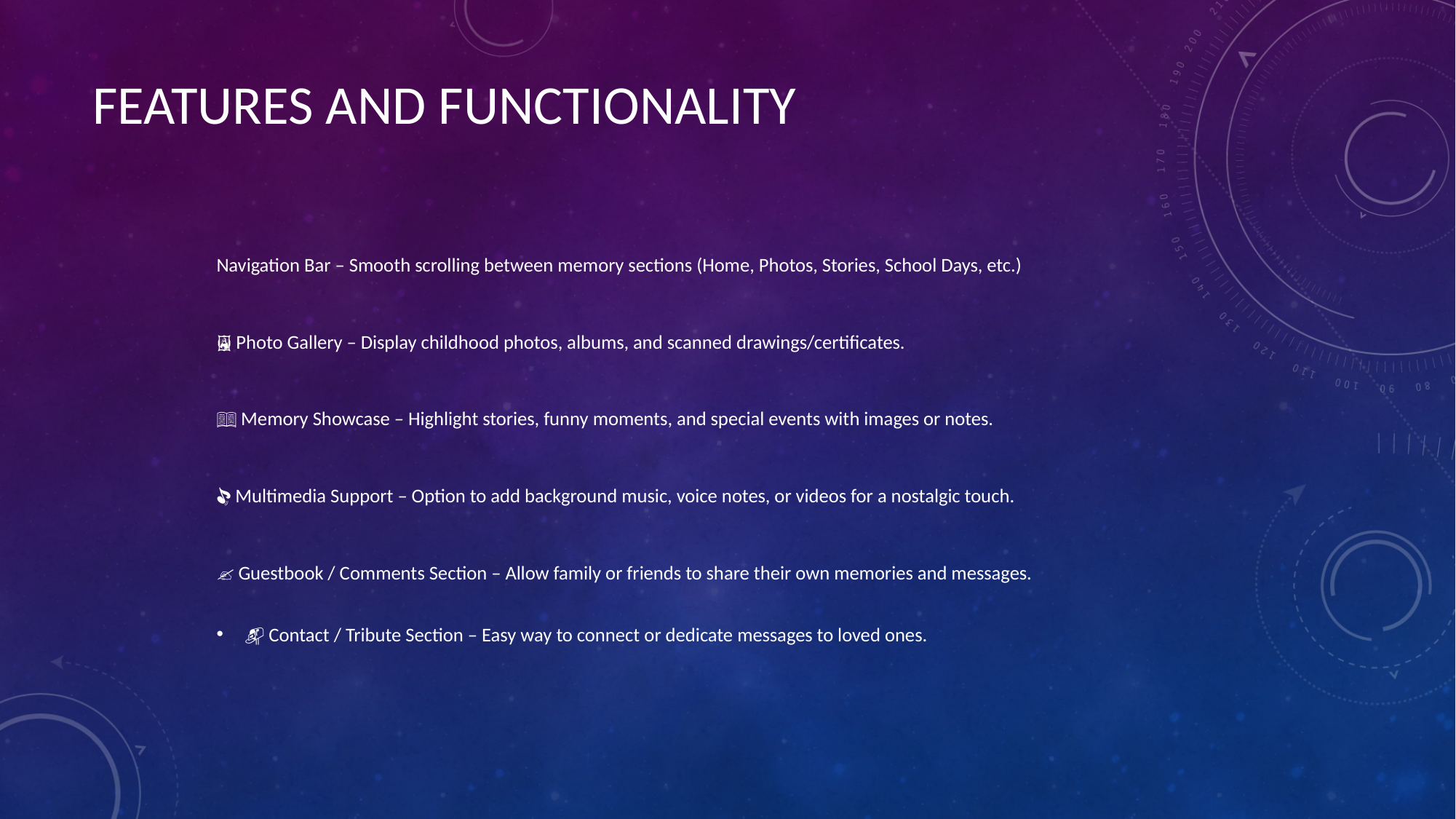

# Features and functionality
Navigation Bar – Smooth scrolling between memory sections (Home, Photos, Stories, School Days, etc.)

🖼️ Photo Gallery – Display childhood photos, albums, and scanned drawings/certificates.

📖 Memory Showcase – Highlight stories, funny moments, and special events with images or notes.

🎵 Multimedia Support – Option to add background music, voice notes, or videos for a nostalgic touch.

✍️ Guestbook / Comments Section – Allow family or friends to share their own memories and messages.

📬 Contact / Tribute Section – Easy way to connect or dedicate messages to loved ones.